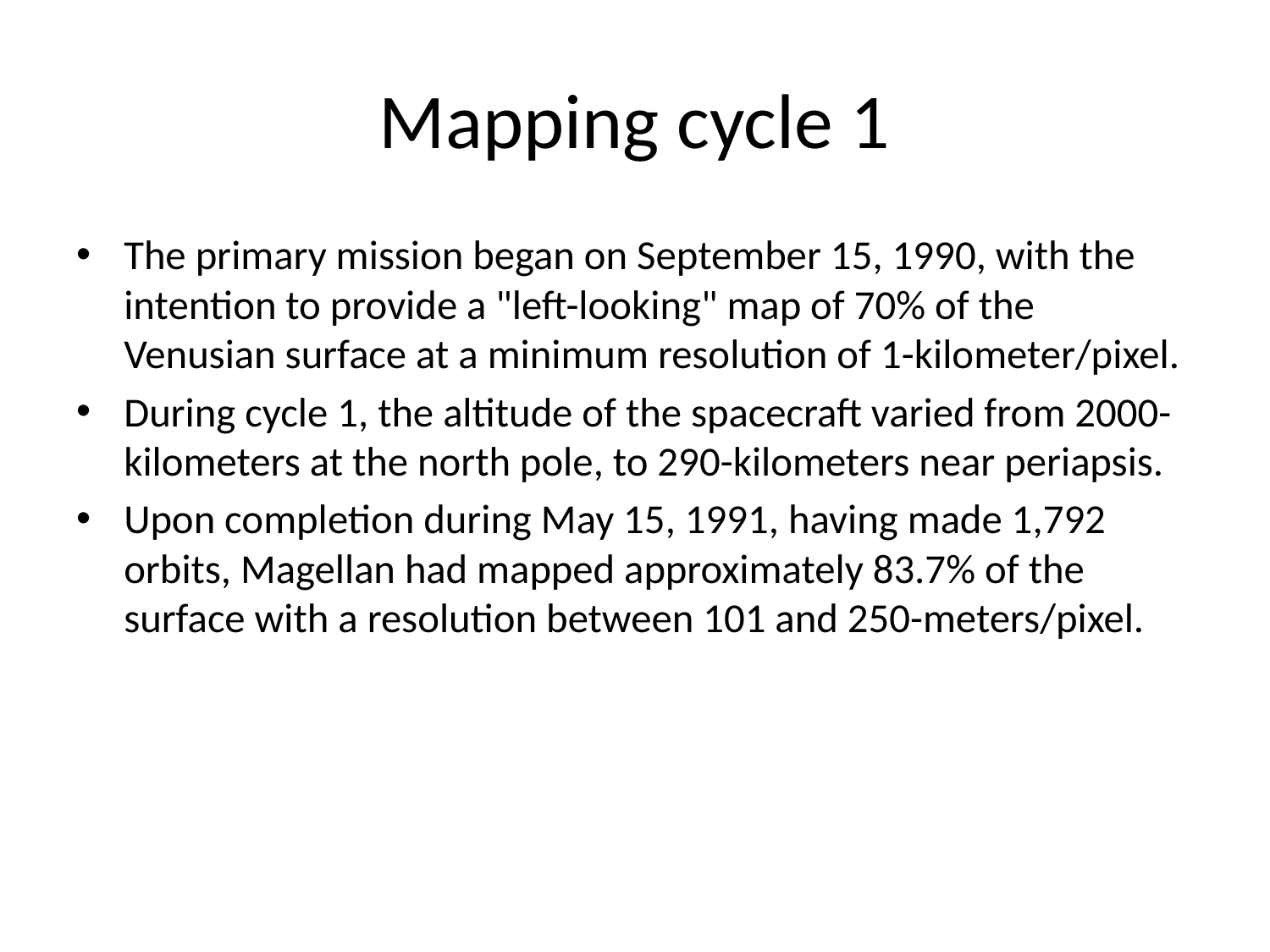

# Mapping cycle 1
The primary mission began on September 15, 1990, with the intention to provide a "left-looking" map of 70% of the Venusian surface at a minimum resolution of 1-kilometer/pixel.
During cycle 1, the altitude of the spacecraft varied from 2000-kilometers at the north pole, to 290-kilometers near periapsis.
Upon completion during May 15, 1991, having made 1,792 orbits, Magellan had mapped approximately 83.7% of the surface with a resolution between 101 and 250-meters/pixel.